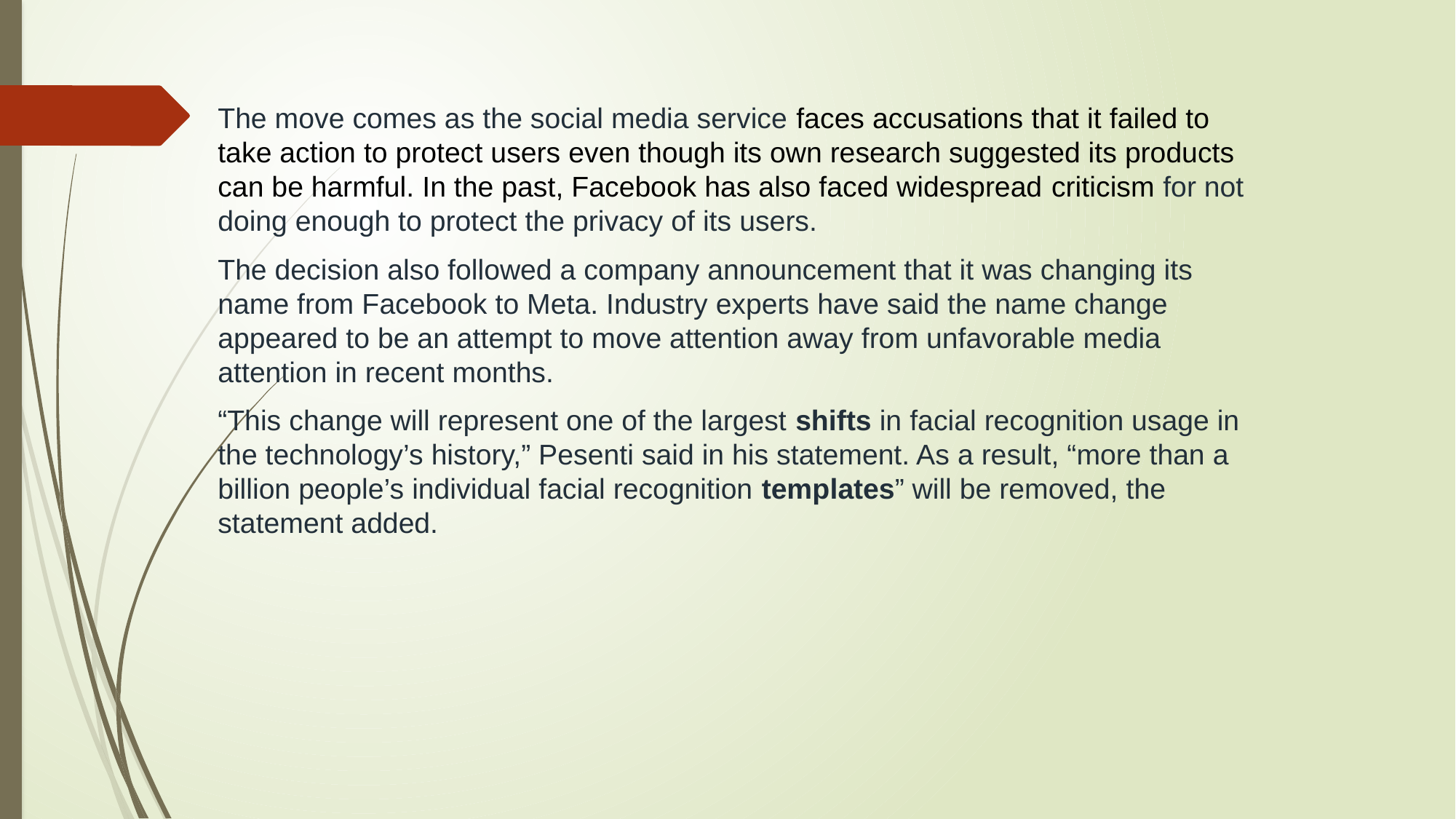

The move comes as the social media service faces accusations that it failed to take action to protect users even though its own research suggested its products can be harmful. In the past, Facebook has also faced widespread criticism for not doing enough to protect the privacy of its users.
The decision also followed a company announcement that it was changing its name from Facebook to Meta. Industry experts have said the name change appeared to be an attempt to move attention away from unfavorable media attention in recent months.
“This change will represent one of the largest shifts in facial recognition usage in the technology’s history,” Pesenti said in his statement. As a result, “more than a billion people’s individual facial recognition templates” will be removed, the statement added.